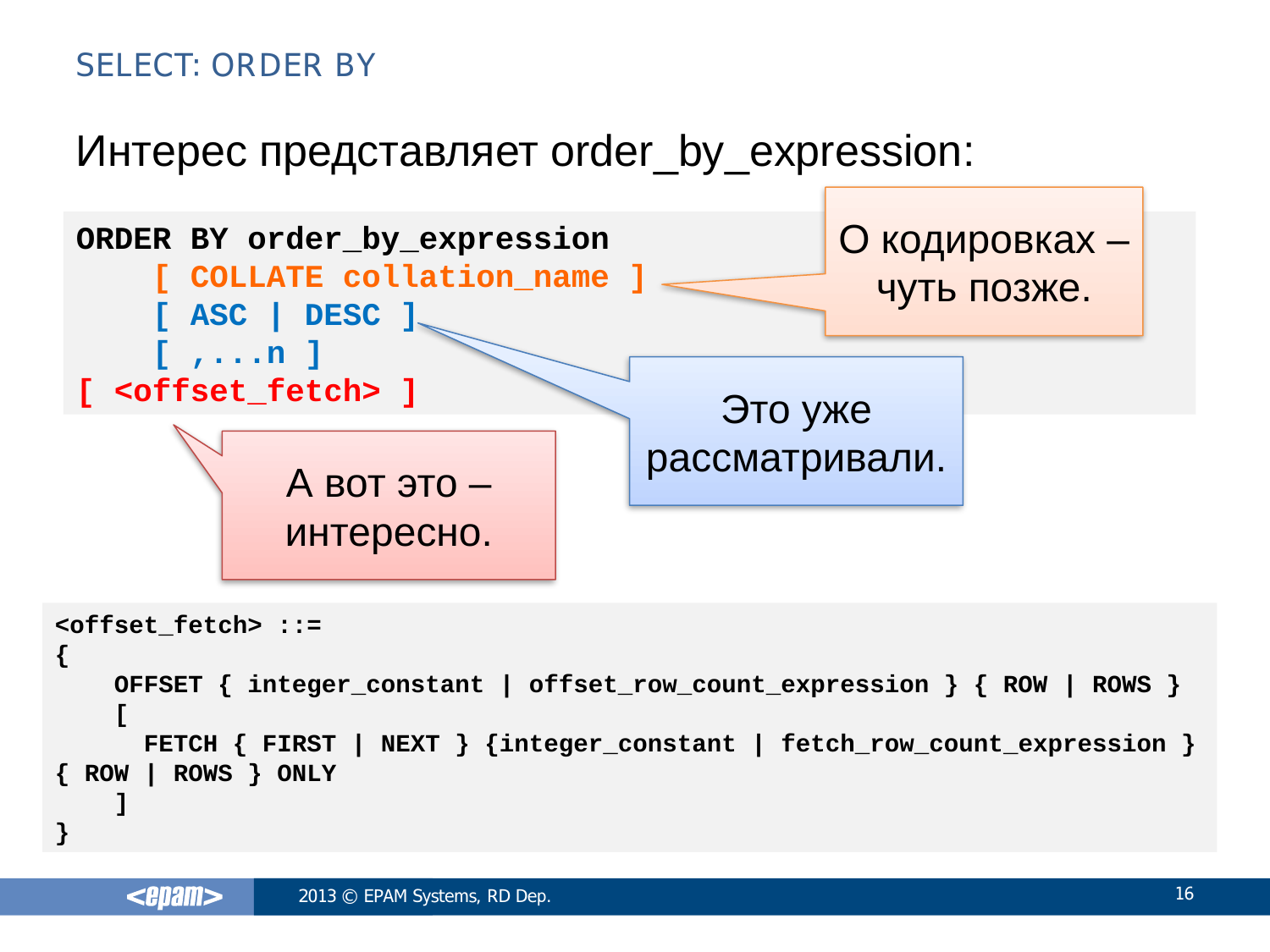

# SELECT: ORDER BY
Интерес представляет order_by_expression:
О кодировках – чуть позже.
ORDER BY order_by_expression
    [ COLLATE collation_name ]
    [ ASC | DESC ]
    [ ,...n ]
[ <offset_fetch> ]
Это уже рассматривали.
А вот это – интересно.
<offset_fetch> ::=
{
    OFFSET { integer_constant | offset_row_count_expression } { ROW | ROWS }
    [
      FETCH { FIRST | NEXT } {integer_constant | fetch_row_count_expression } { ROW | ROWS } ONLY
    ]
}
16
2013 © EPAM Systems, RD Dep.